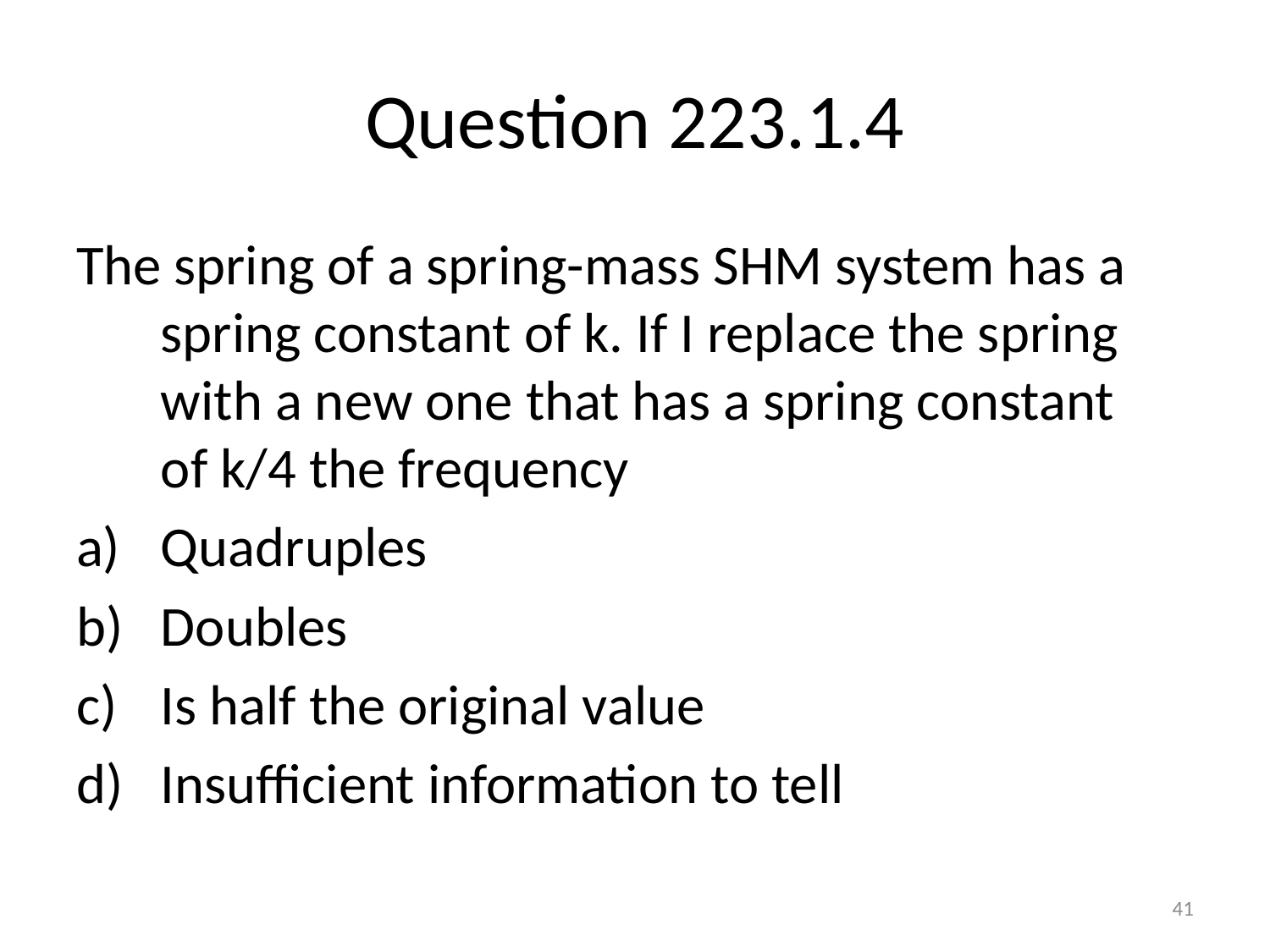

# Question 223.1.4
The spring of a spring-mass SHM system has a spring constant of k. If I replace the spring with a new one that has a spring constant of k/4 the frequency
Quadruples
Doubles
Is half the original value
Insufficient information to tell
41